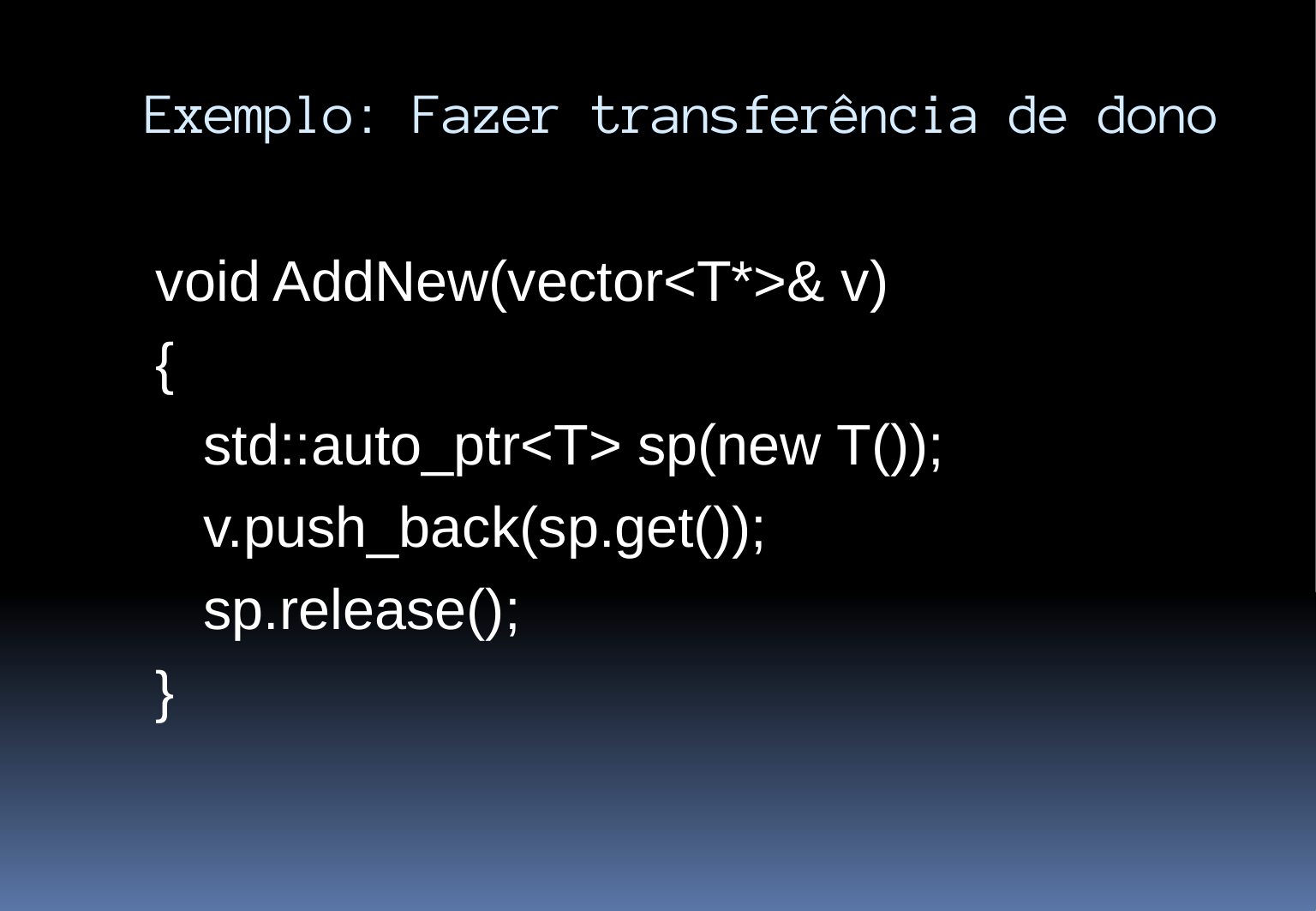

# Exemplo: Fazer transferência de dono
void AddNew(vector<T*>& v)
{
   std::auto_ptr<T> sp(new T());
   v.push_back(sp.get());
   sp.release();
}